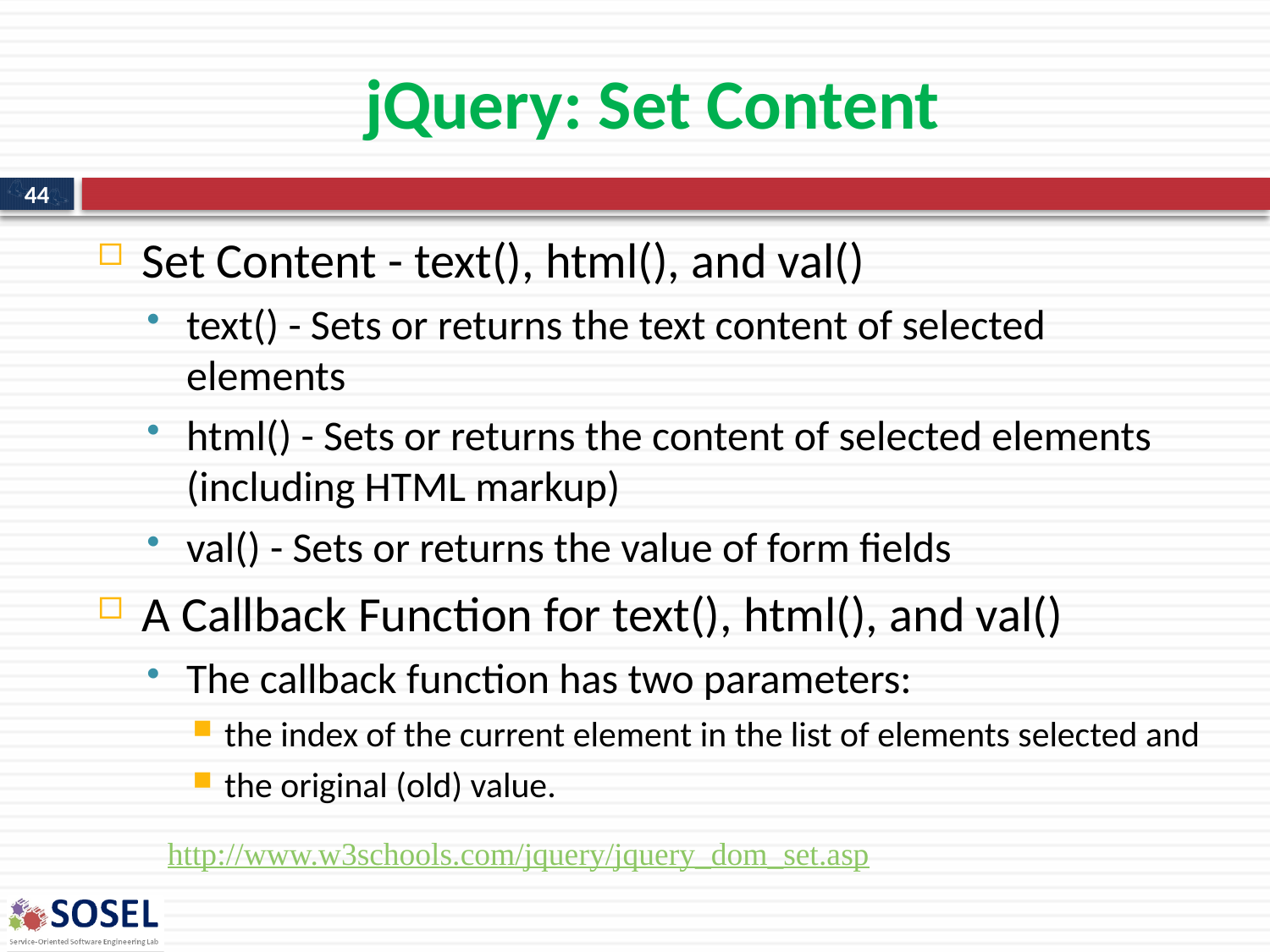

# jQuery: Set Content
44
Set Content - text(), html(), and val()
text() - Sets or returns the text content of selected elements
html() - Sets or returns the content of selected elements (including HTML markup)
val() - Sets or returns the value of form fields
A Callback Function for text(), html(), and val()
The callback function has two parameters:
the index of the current element in the list of elements selected and
the original (old) value.
http://www.w3schools.com/jquery/jquery_dom_set.asp